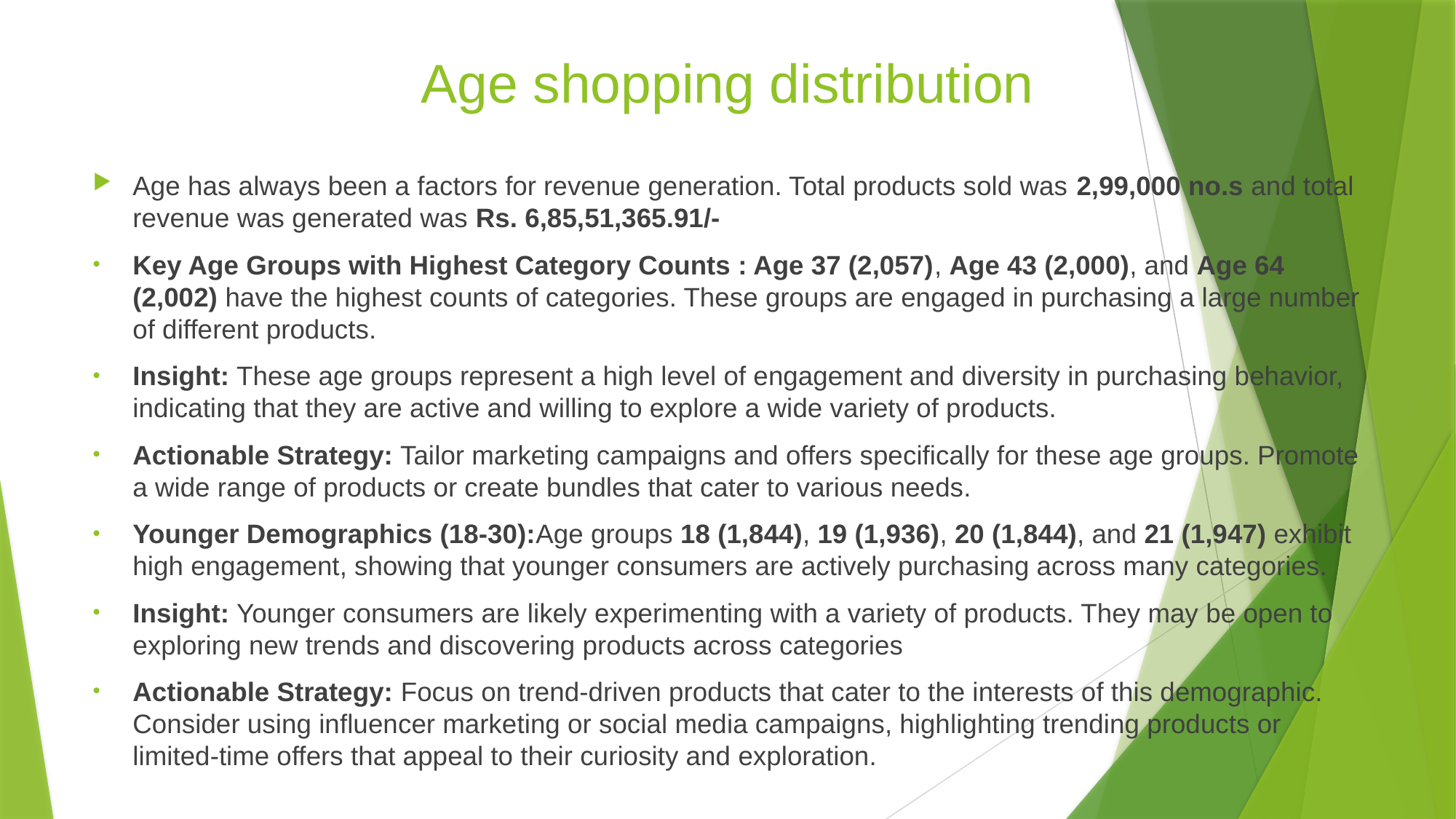

# Age shopping distribution
Age has always been a factors for revenue generation. Total products sold was 2,99,000 no.s and total revenue was generated was Rs. 6,85,51,365.91/-
Key Age Groups with Highest Category Counts : Age 37 (2,057), Age 43 (2,000), and Age 64 (2,002) have the highest counts of categories. These groups are engaged in purchasing a large number of different products.
Insight: These age groups represent a high level of engagement and diversity in purchasing behavior, indicating that they are active and willing to explore a wide variety of products.
Actionable Strategy: Tailor marketing campaigns and offers specifically for these age groups. Promote a wide range of products or create bundles that cater to various needs.
Younger Demographics (18-30):Age groups 18 (1,844), 19 (1,936), 20 (1,844), and 21 (1,947) exhibit high engagement, showing that younger consumers are actively purchasing across many categories.
Insight: Younger consumers are likely experimenting with a variety of products. They may be open to exploring new trends and discovering products across categories
Actionable Strategy: Focus on trend-driven products that cater to the interests of this demographic. Consider using influencer marketing or social media campaigns, highlighting trending products or limited-time offers that appeal to their curiosity and exploration.